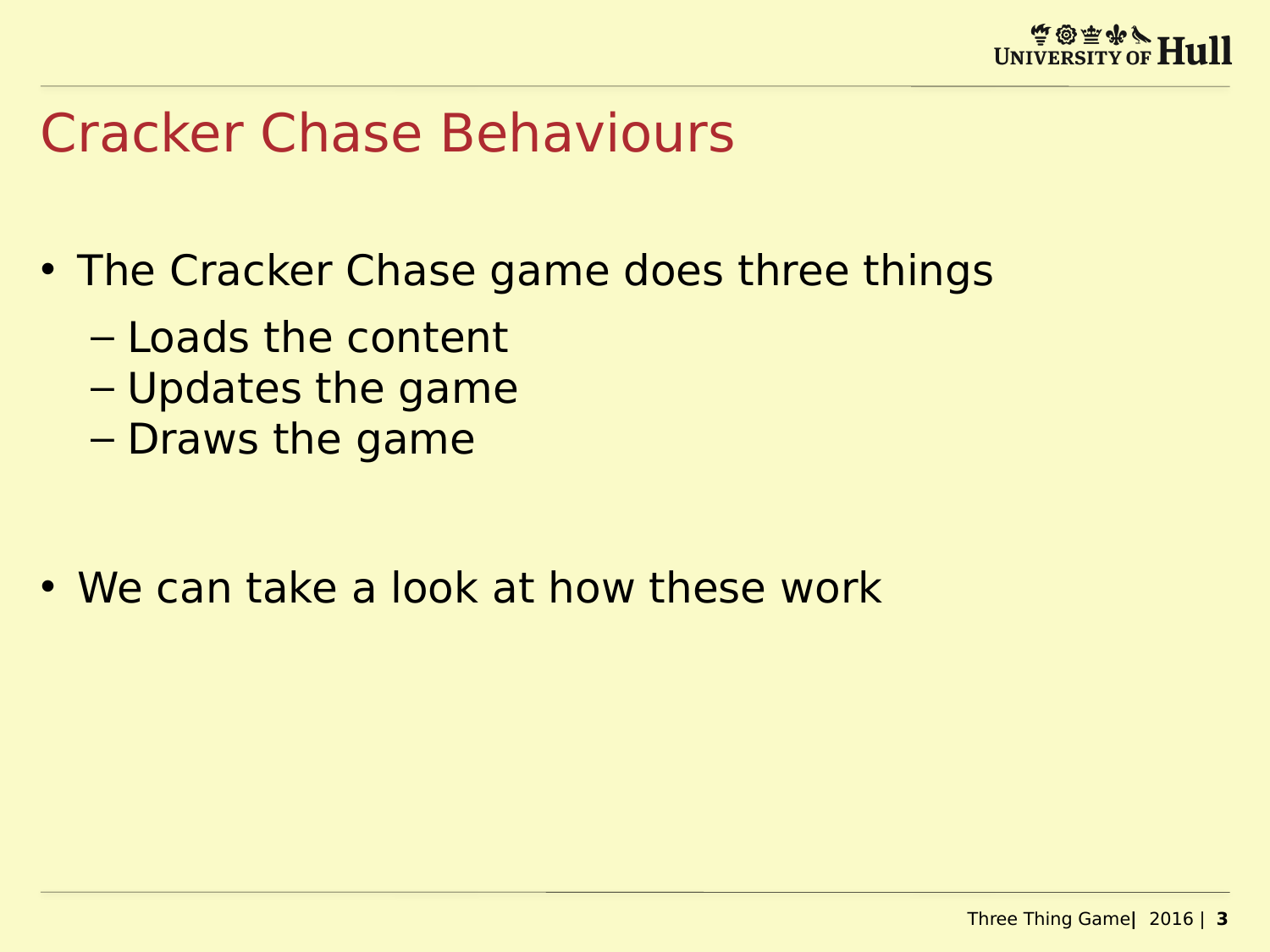

# Cracker Chase Behaviours
The Cracker Chase game does three things
Loads the content
Updates the game
Draws the game

We can take a look at how these work

Three Thing Game|  2016 |  3